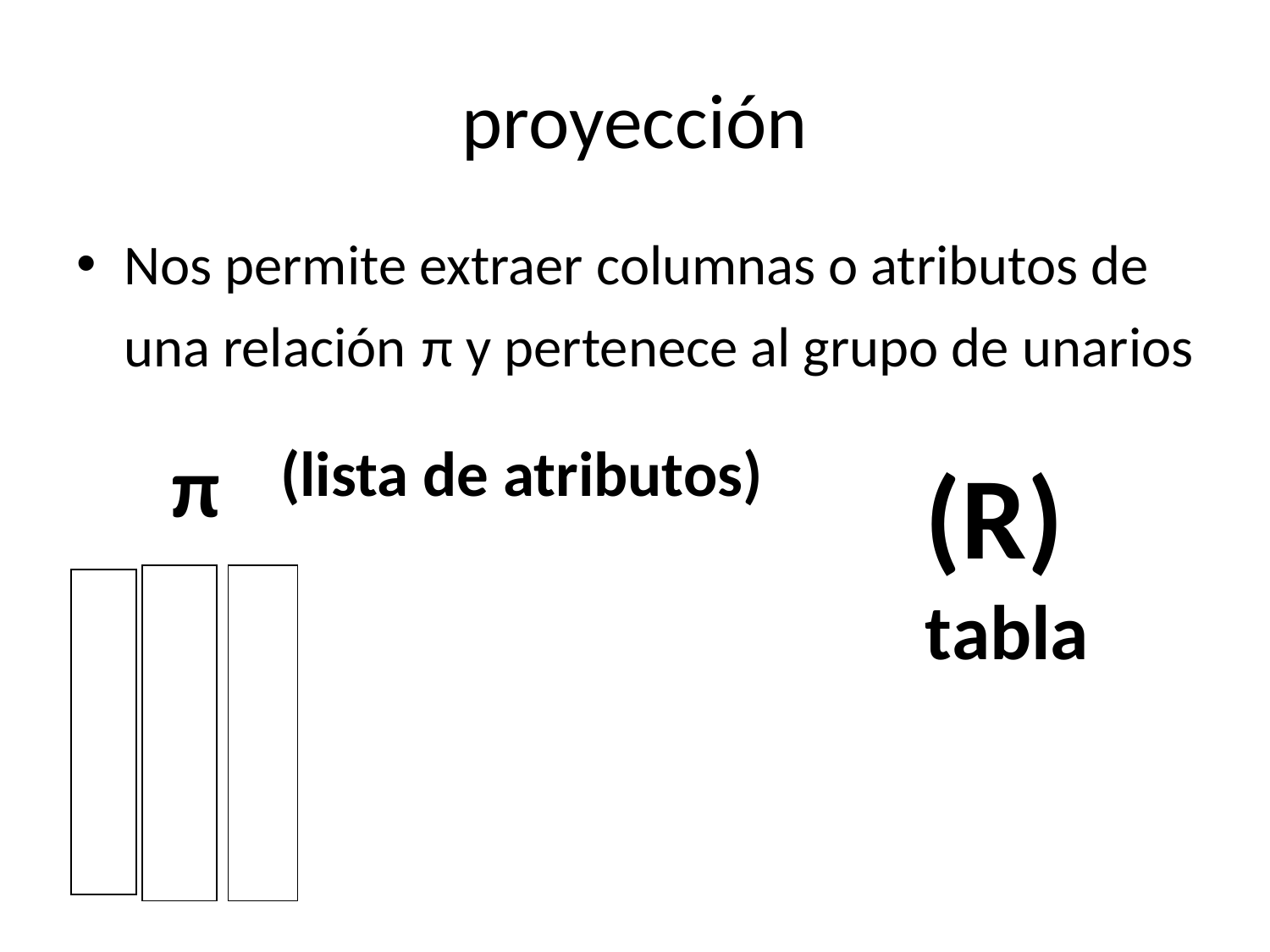

# proyección
Nos permite extraer columnas o atributos de una relación π y pertenece al grupo de unarios
π
(lista de atributos)
(R)
tabla
|  |
| --- |
|  |
| --- |
|  |
| --- |